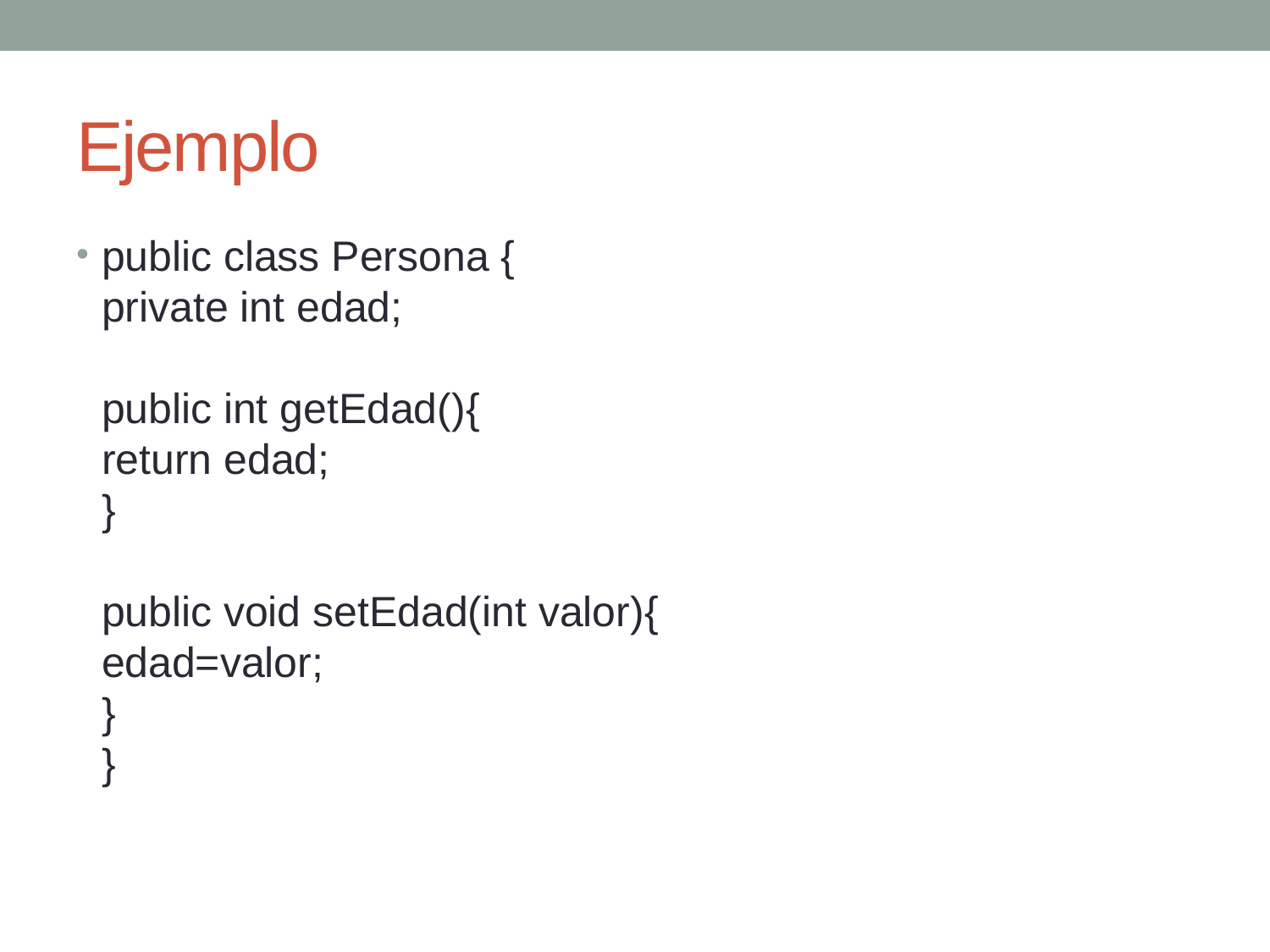

# Ejemplo
public class Persona {
private int edad;
public int getEdad(){
return edad;
}
public void setEdad(int valor){
edad=valor;
}
}